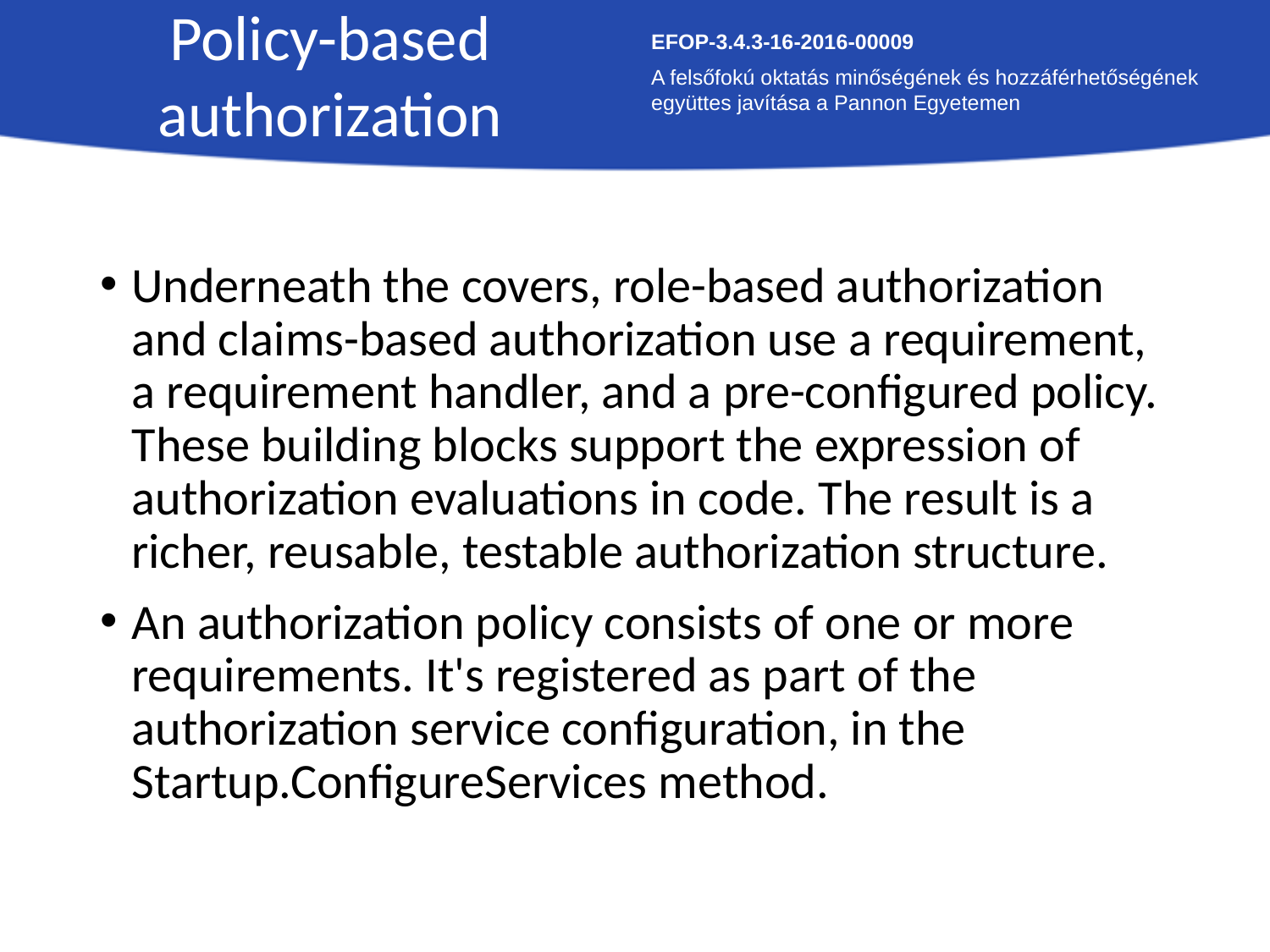

Policy-based authorization
EFOP-3.4.3-16-2016-00009
A felsőfokú oktatás minőségének és hozzáférhetőségének együttes javítása a Pannon Egyetemen
Underneath the covers, role-based authorization and claims-based authorization use a requirement, a requirement handler, and a pre-configured policy. These building blocks support the expression of authorization evaluations in code. The result is a richer, reusable, testable authorization structure.
An authorization policy consists of one or more requirements. It's registered as part of the authorization service configuration, in the Startup.ConfigureServices method.